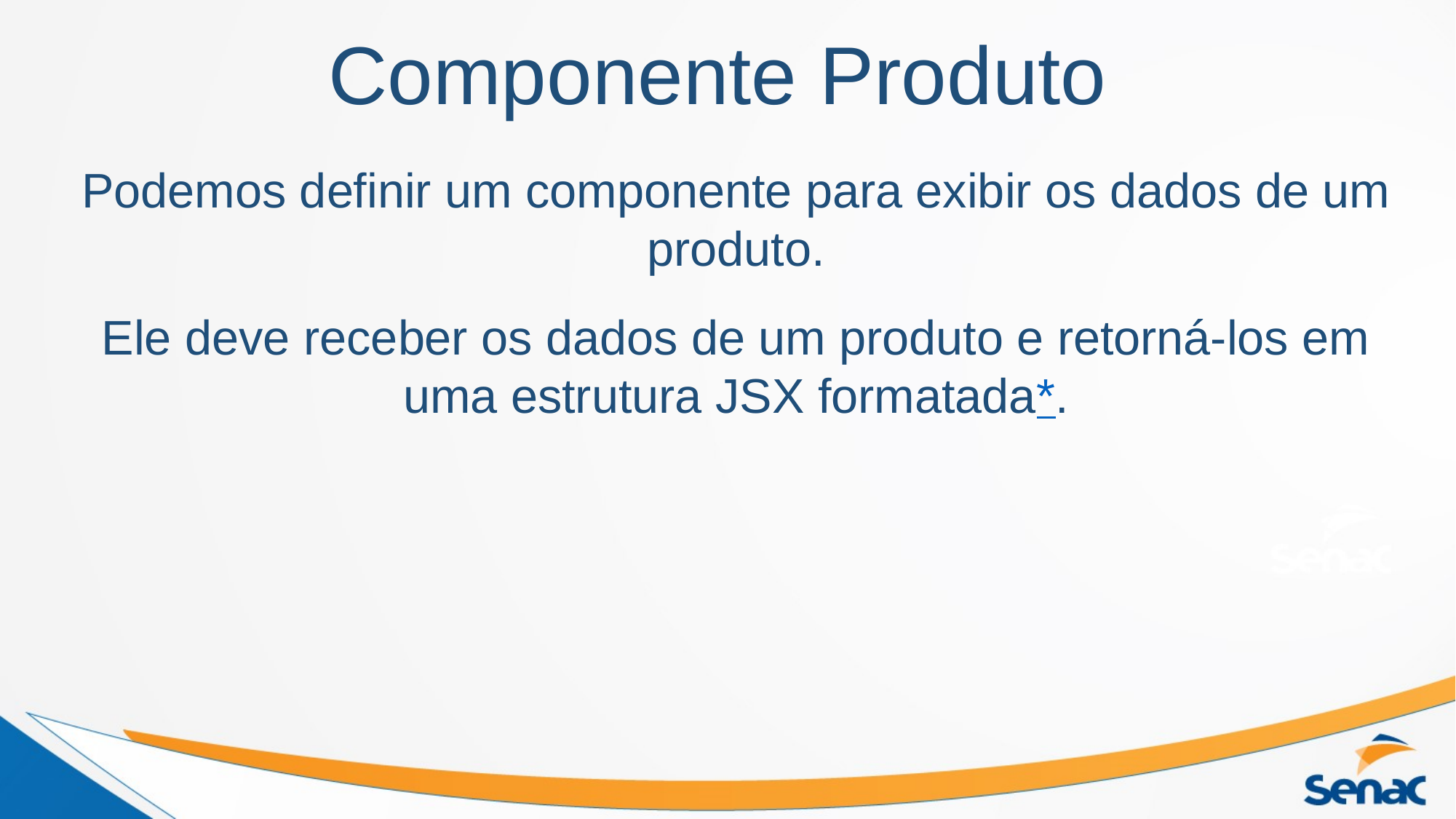

Componente Produto
Podemos definir um componente para exibir os dados de um produto.
Ele deve receber os dados de um produto e retorná-los em uma estrutura JSX formatada*.